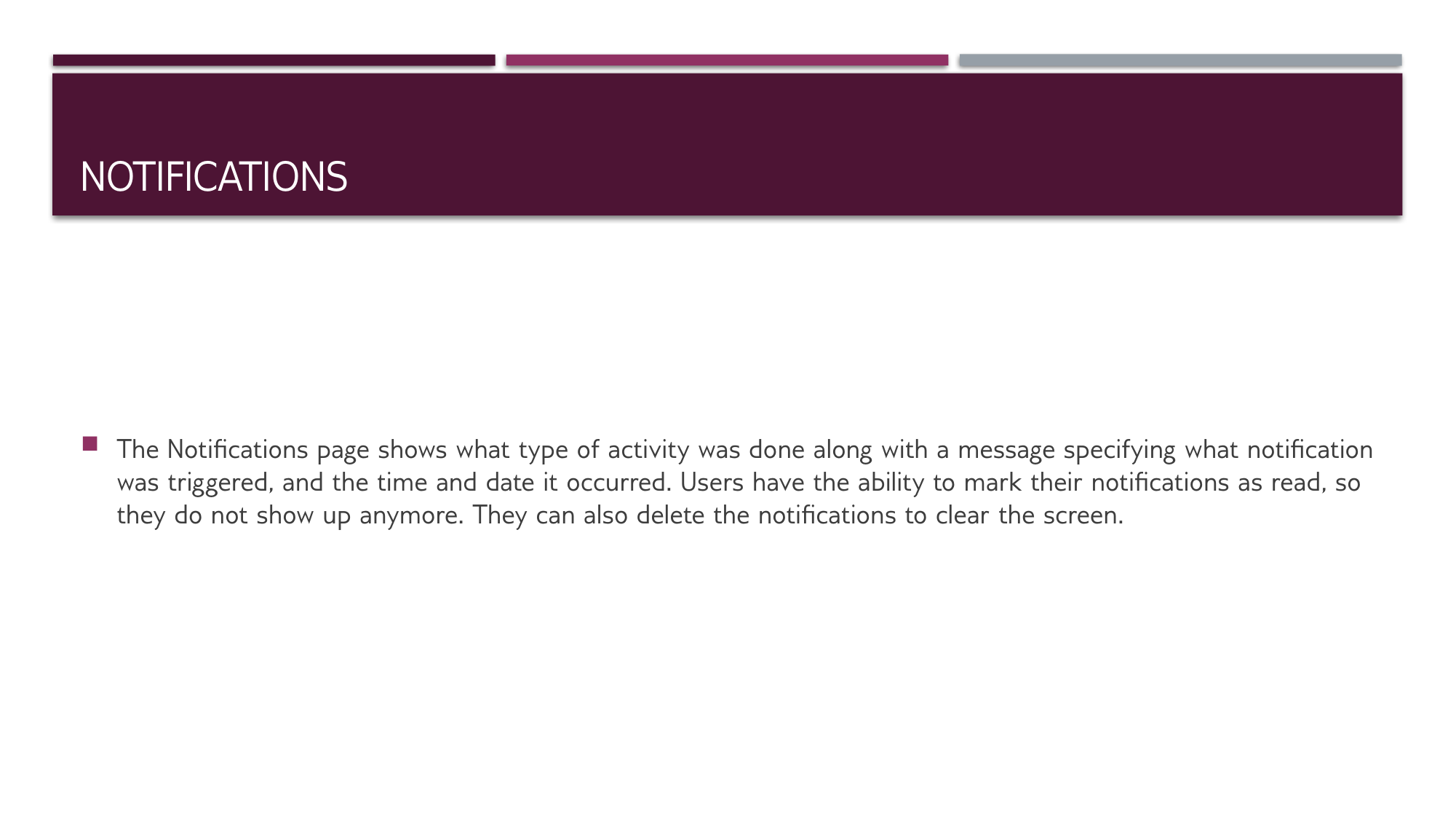

# notifications
The Notifications page shows what type of activity was done along with a message specifying what notification was triggered, and the time and date it occurred. Users have the ability to mark their notifications as read, so they do not show up anymore. They can also delete the notifications to clear the screen.